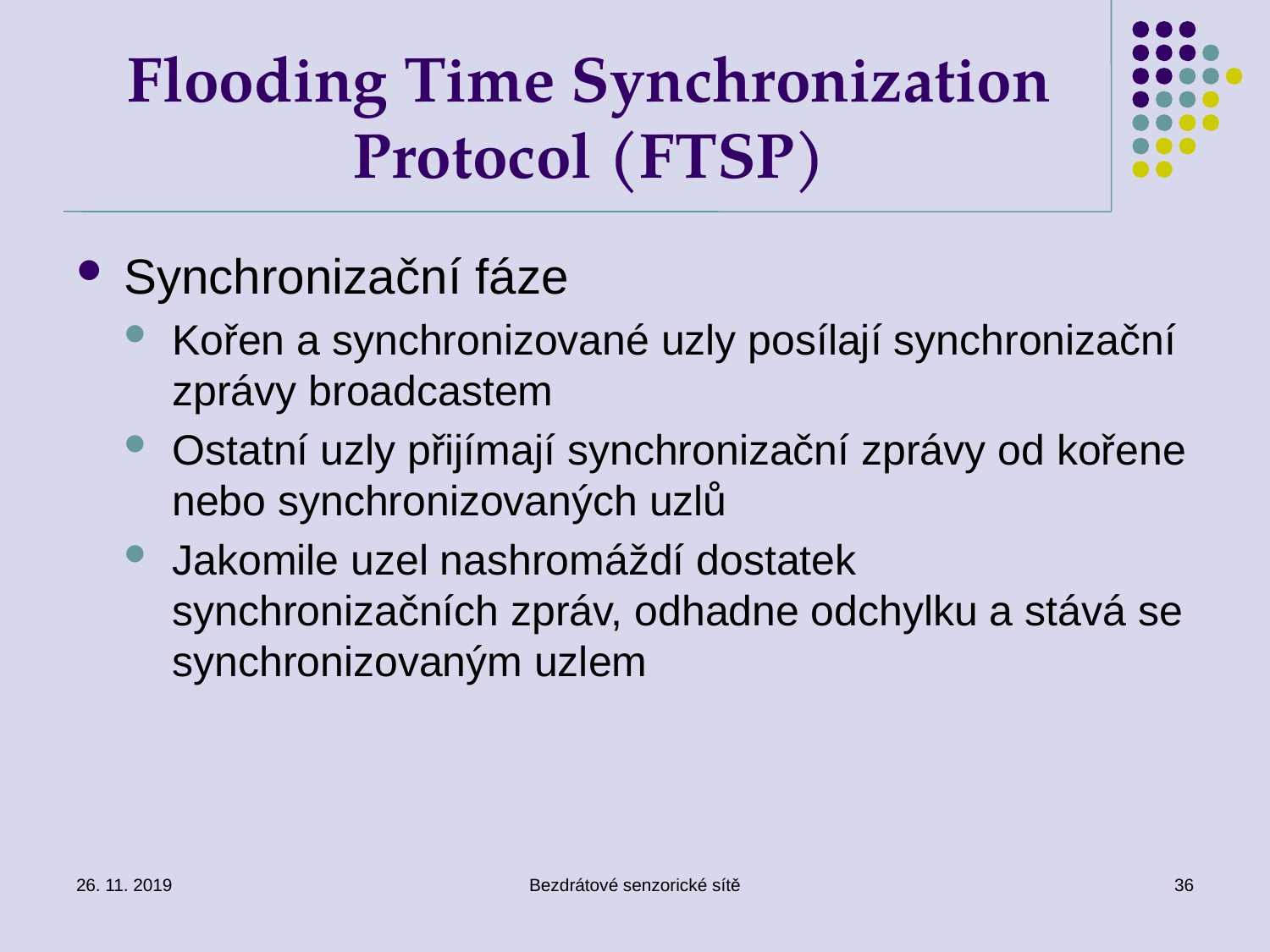

# Flooding Time Synchronization Protocol (FTSP)
Synchronizační fáze
Kořen a synchronizované uzly posílají synchronizační zprávy broadcastem
Ostatní uzly přijímají synchronizační zprávy od kořene nebo synchronizovaných uzlů
Jakomile uzel nashromáždí dostatek synchronizačních zpráv, odhadne odchylku a stává se synchronizovaným uzlem

26. 11. 2019
Bezdrátové senzorické sítě
36